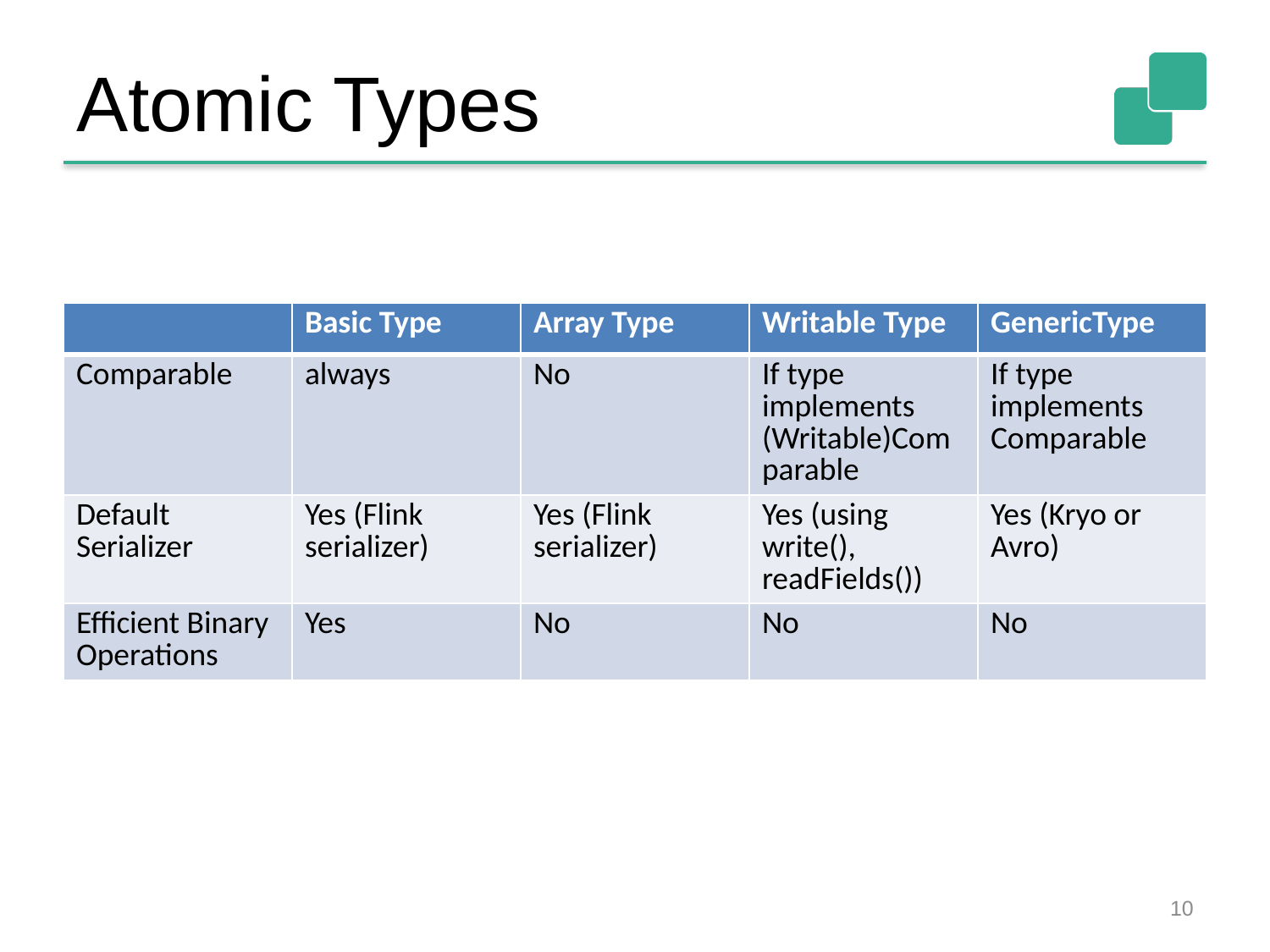

# Atomic Types
|  | Basic Type | Array Type | Writable Type | GenericType |
| --- | --- | --- | --- | --- |
| Comparable | always | No | If type implements (Writable)Comparable | If type implements Comparable |
| Default Serializer | Yes (Flink serializer) | Yes (Flink serializer) | Yes (using write(), readFields()) | Yes (Kryo or Avro) |
| Efficient Binary Operations | Yes | No | No | No |
10